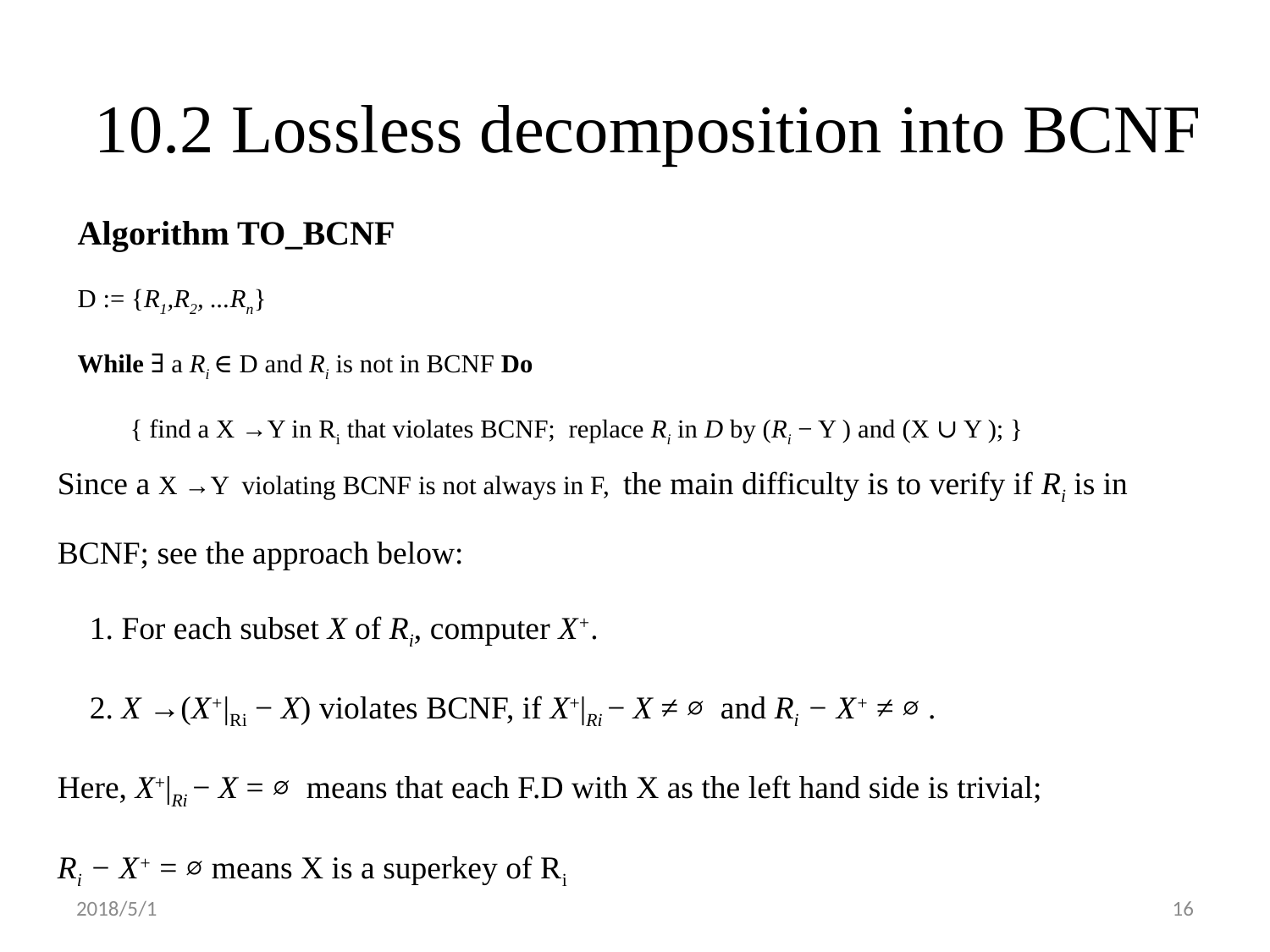

# 10.2 Lossless decomposition into BCNF
Algorithm TO_BCNF
D := {R1,R2, ...Rn}
While ∃ a Ri ∈ D and Ri is not in BCNF Do
        { find a X →Y in Ri that violates BCNF;  replace Ri in D by (Ri − Y ) and (X ∪ Y ); }

Since a X →Y  violating BCNF is not always in F,  the main difficulty is to verify if Ri is in BCNF; see the approach below:
    1. For each subset X of Ri, computer X+.
    2. X →(X+|Ri − X) violates BCNF, if X+|Ri − X ≠ ∅  and Ri − X+ ≠ ∅ .
Here, X+|Ri − X = ∅  means that each F.D with X as the left hand side is trivial;
Ri − X+ = ∅ means X is a superkey of Ri
2018/5/1
16